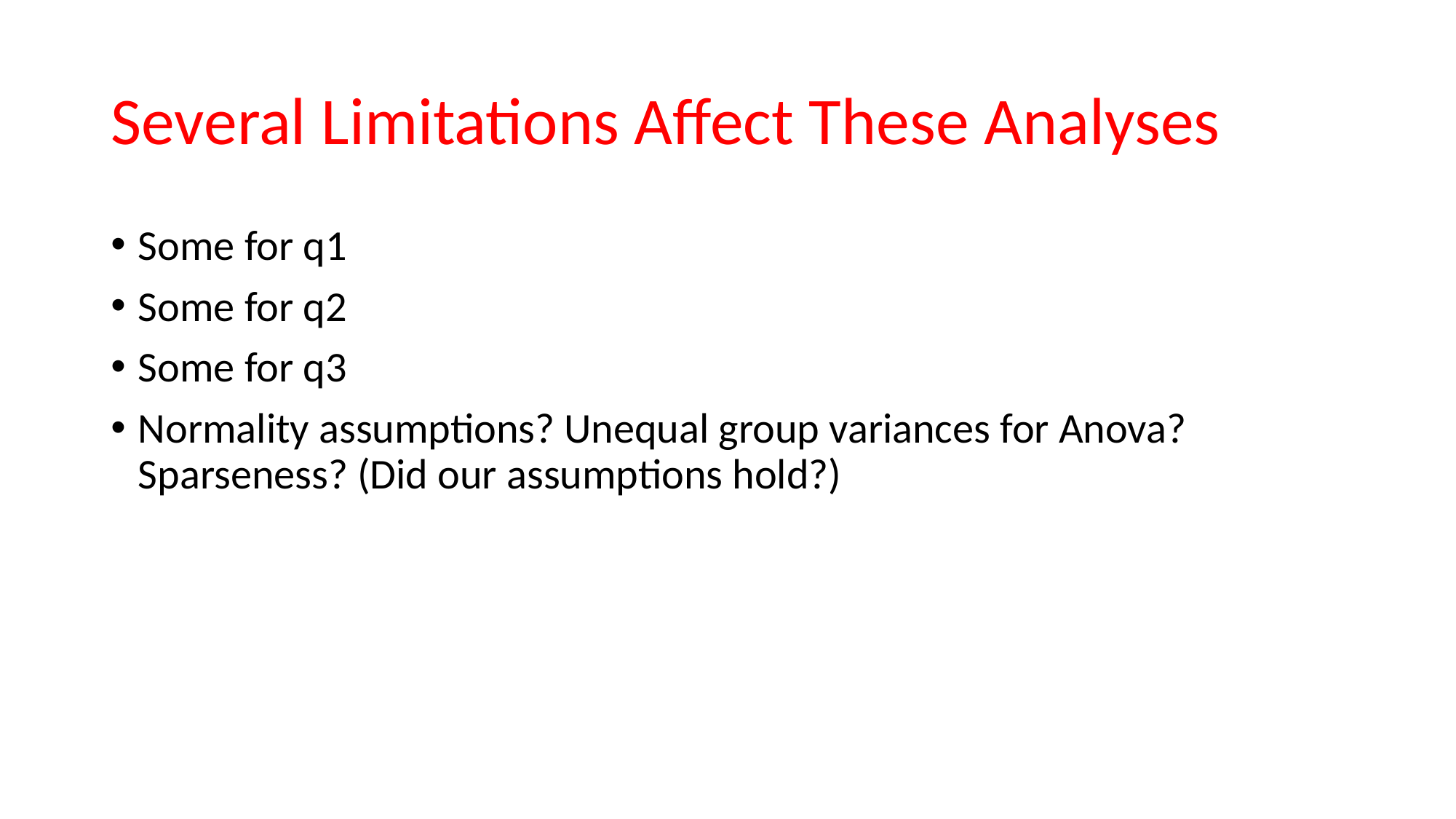

# Several Limitations Affect These Analyses
Some for q1
Some for q2
Some for q3
Normality assumptions? Unequal group variances for Anova? Sparseness? (Did our assumptions hold?)